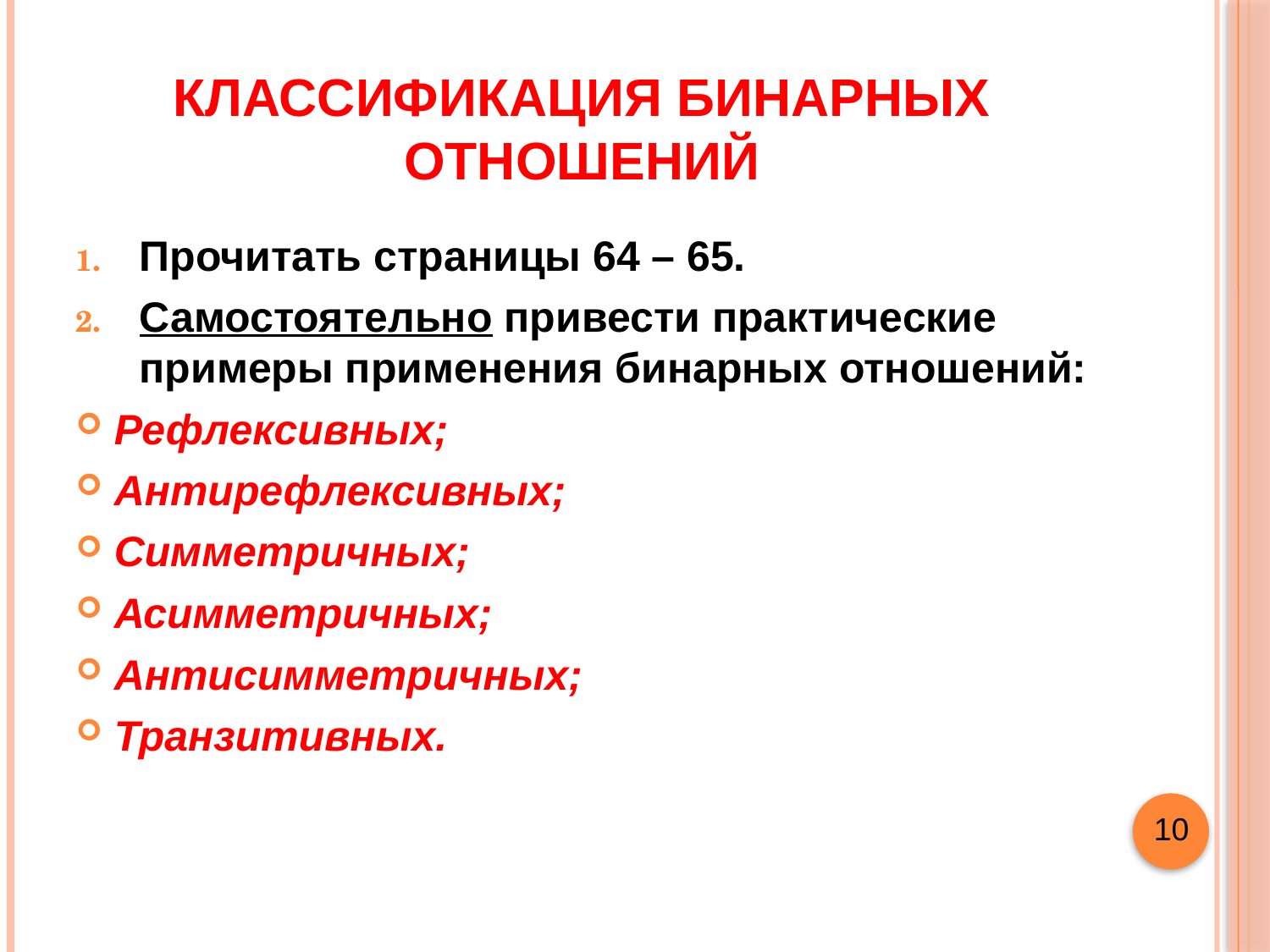

# Классификация бинарных отношений
Прочитать страницы 64 – 65.
Самостоятельно привести практические примеры применения бинарных отношений:
Рефлексивных;
Антирефлексивных;
Симметричных;
Асимметричных;
Антисимметричных;
Транзитивных.
10